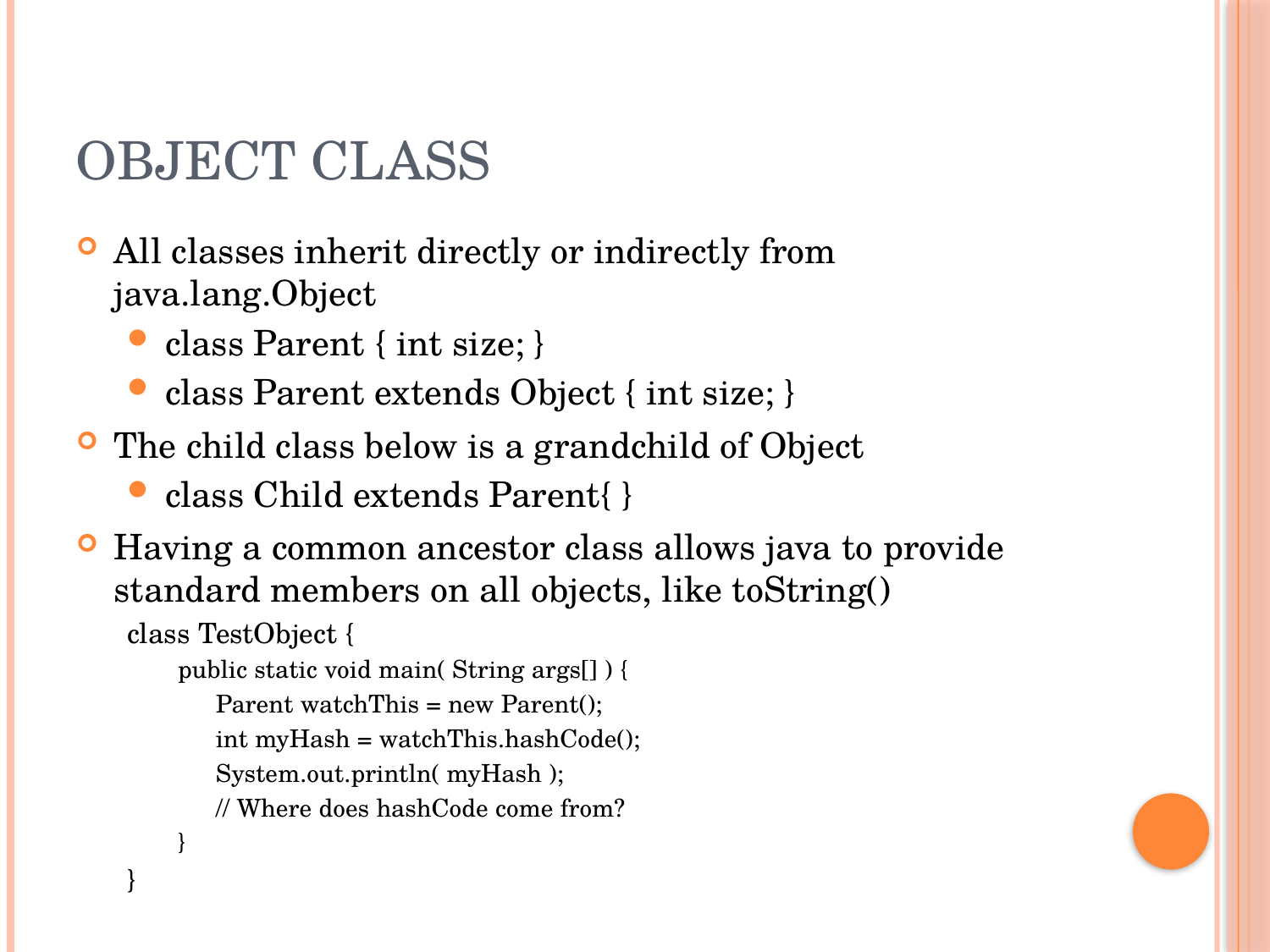

# Object Class
All classes inherit directly or indirectly from java.lang.Object
class Parent { int size; }
class Parent extends Object { int size; }
The child class below is a grandchild of Object
class Child extends Parent{ }
Having a common ancestor class allows java to provide standard members on all objects, like toString()
class TestObject {
public static void main( String args[] ) {
Parent watchThis = new Parent();
int myHash = watchThis.hashCode();
System.out.println( myHash );
// Where does hashCode come from?
}
}